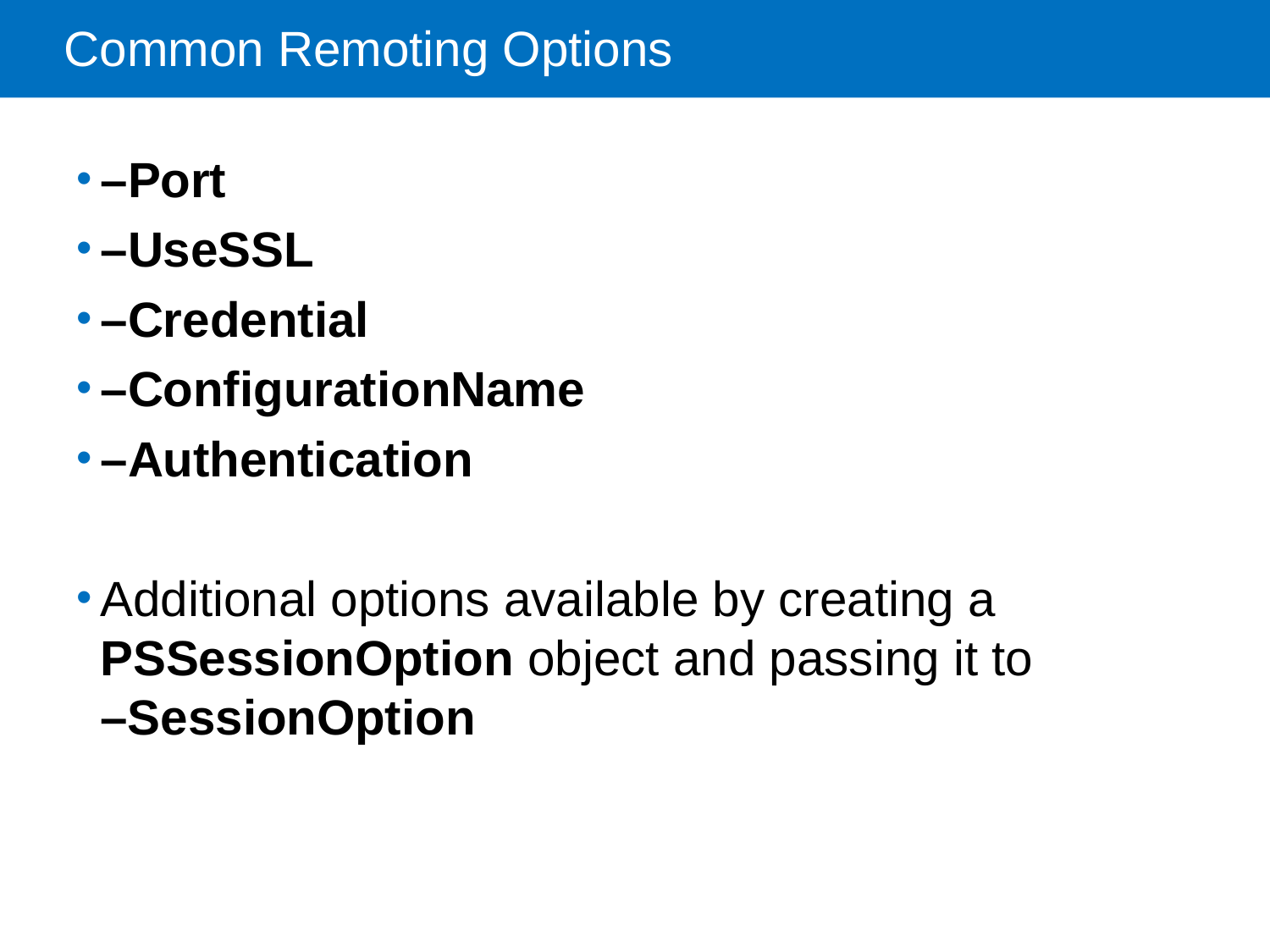

# Common Remoting Options
–Port
–UseSSL
–Credential
–ConfigurationName
–Authentication

Additional options available by creating a PSSessionOption object and passing it to
–SessionOption